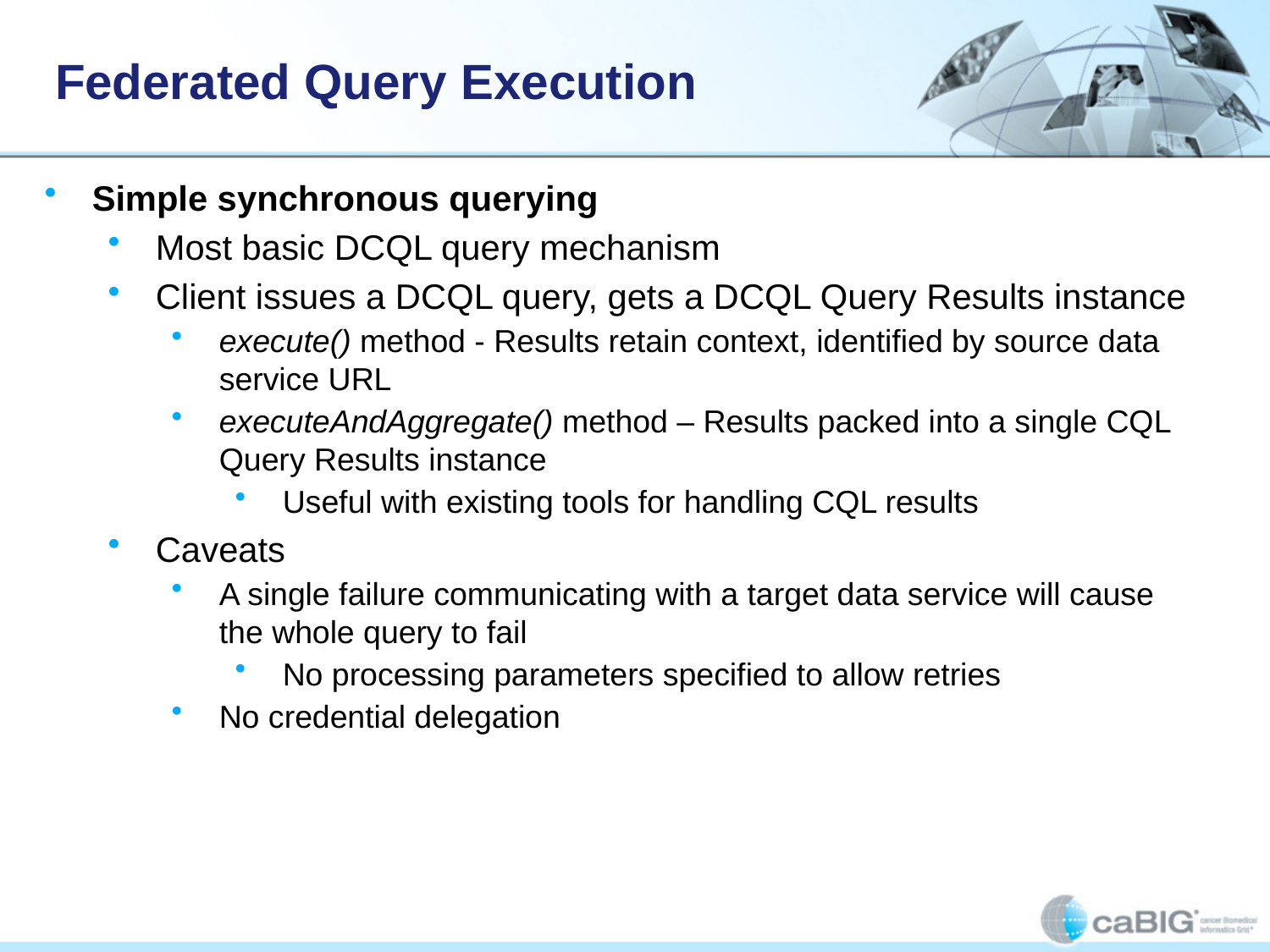

# Federated Query Execution
Simple synchronous querying
Most basic DCQL query mechanism
Client issues a DCQL query, gets a DCQL Query Results instance
execute() method - Results retain context, identified by source data service URL
executeAndAggregate() method – Results packed into a single CQL Query Results instance
Useful with existing tools for handling CQL results
Caveats
A single failure communicating with a target data service will cause the whole query to fail
No processing parameters specified to allow retries
No credential delegation